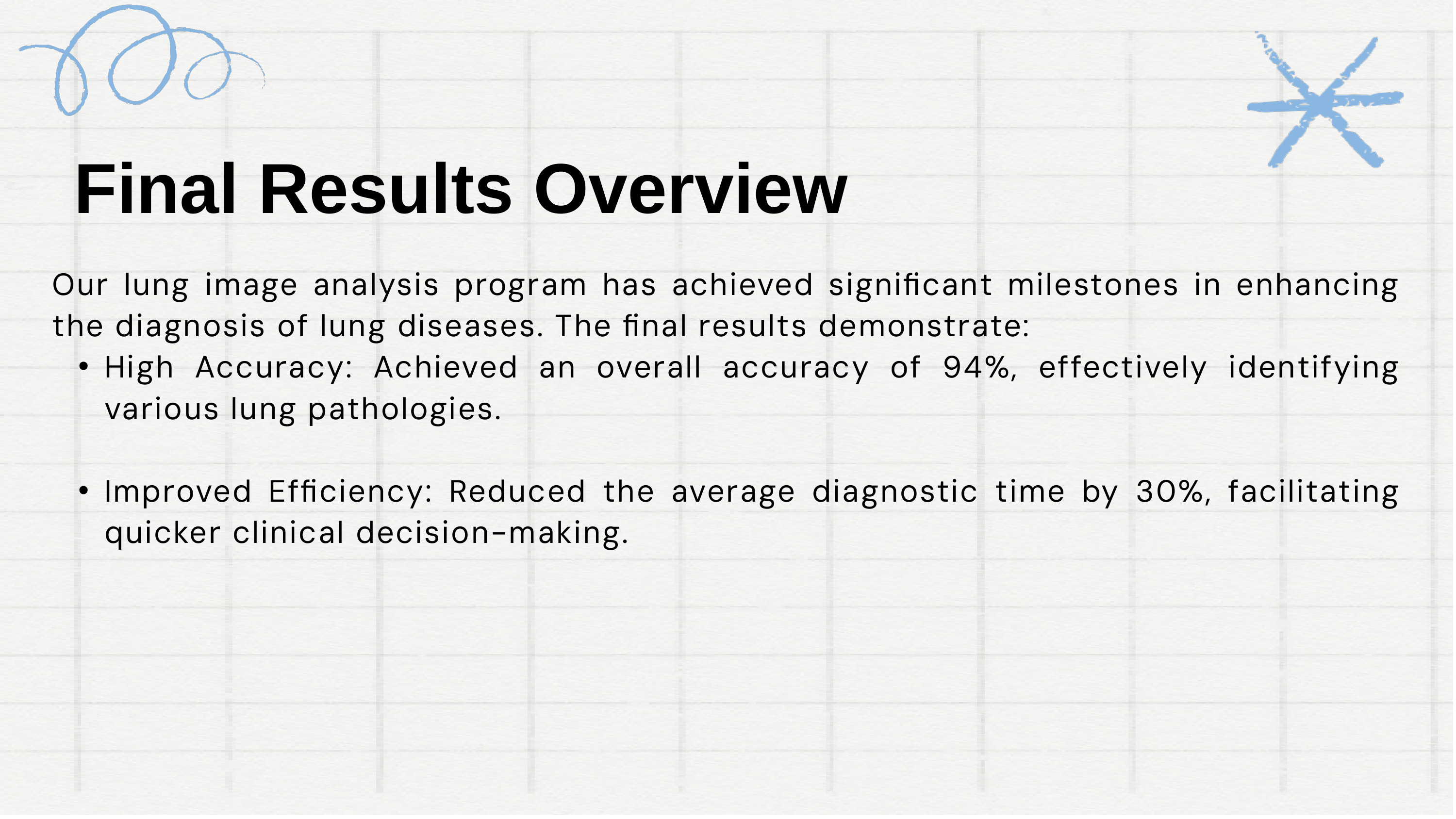

Final Results Overview
Our lung image analysis program has achieved significant milestones in enhancing the diagnosis of lung diseases. The final results demonstrate:
High Accuracy: Achieved an overall accuracy of 94%, effectively identifying various lung pathologies.

Improved Efficiency: Reduced the average diagnostic time by 30%, facilitating quicker clinical decision-making.